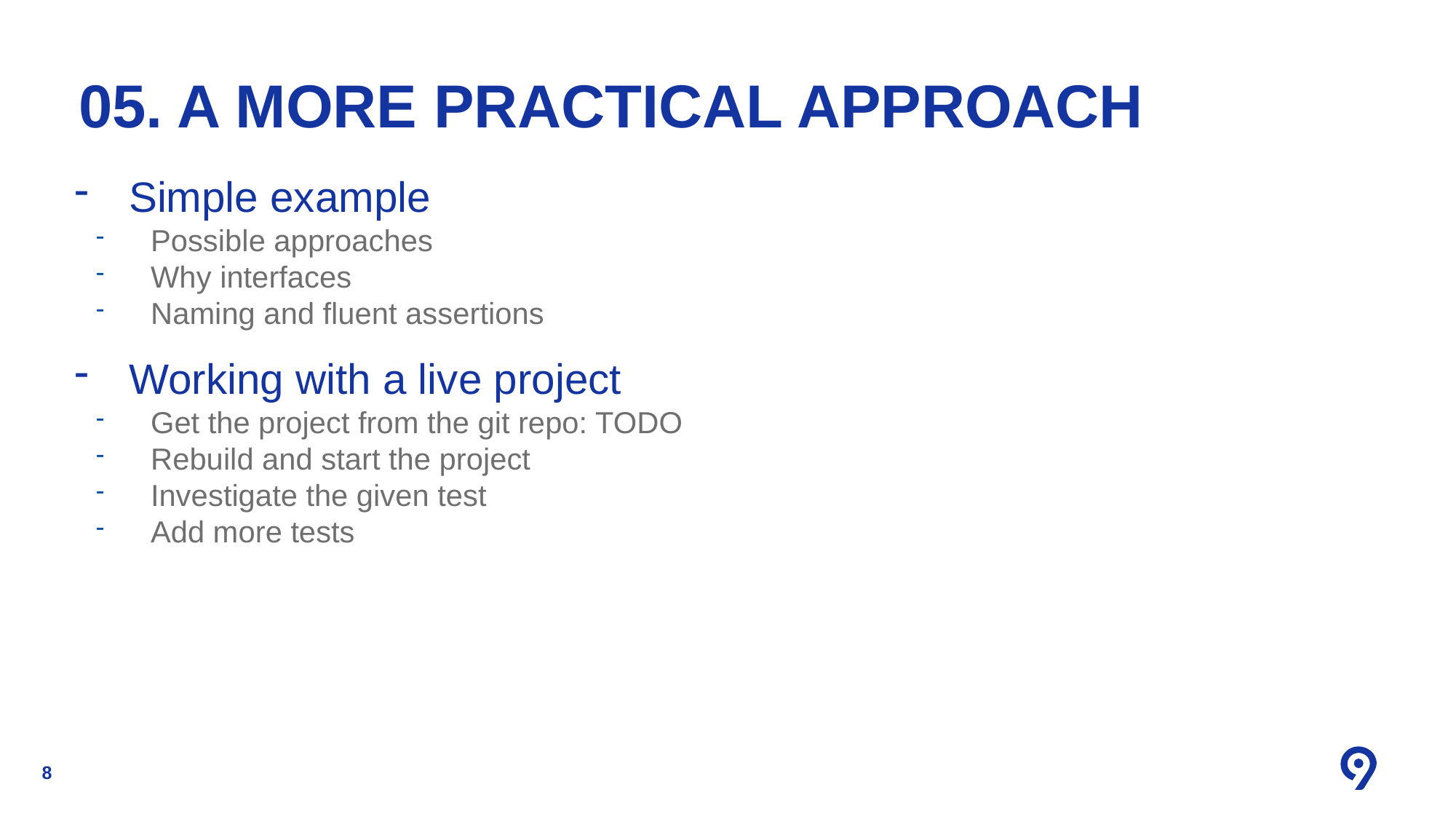

# 05. A more practical approach
Simple example
Possible approaches
Why interfaces
Naming and fluent assertions

Working with a live project
Get the project from the git repo: TODO
Rebuild and start the project
Investigate the given test
Add more tests

8